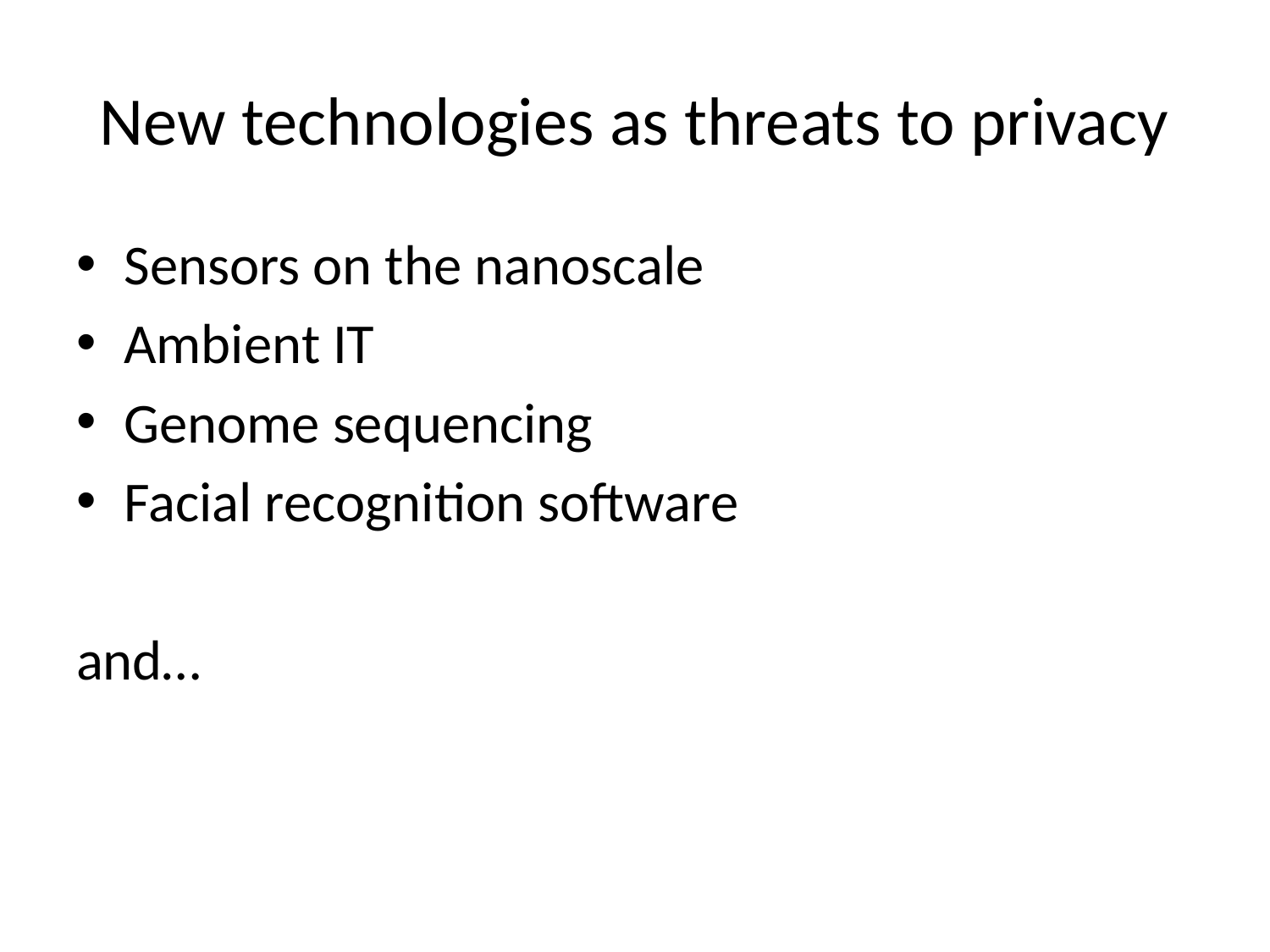

# New technologies as threats to privacy
Sensors on the nanoscale
Ambient IT
Genome sequencing
Facial recognition software

and…